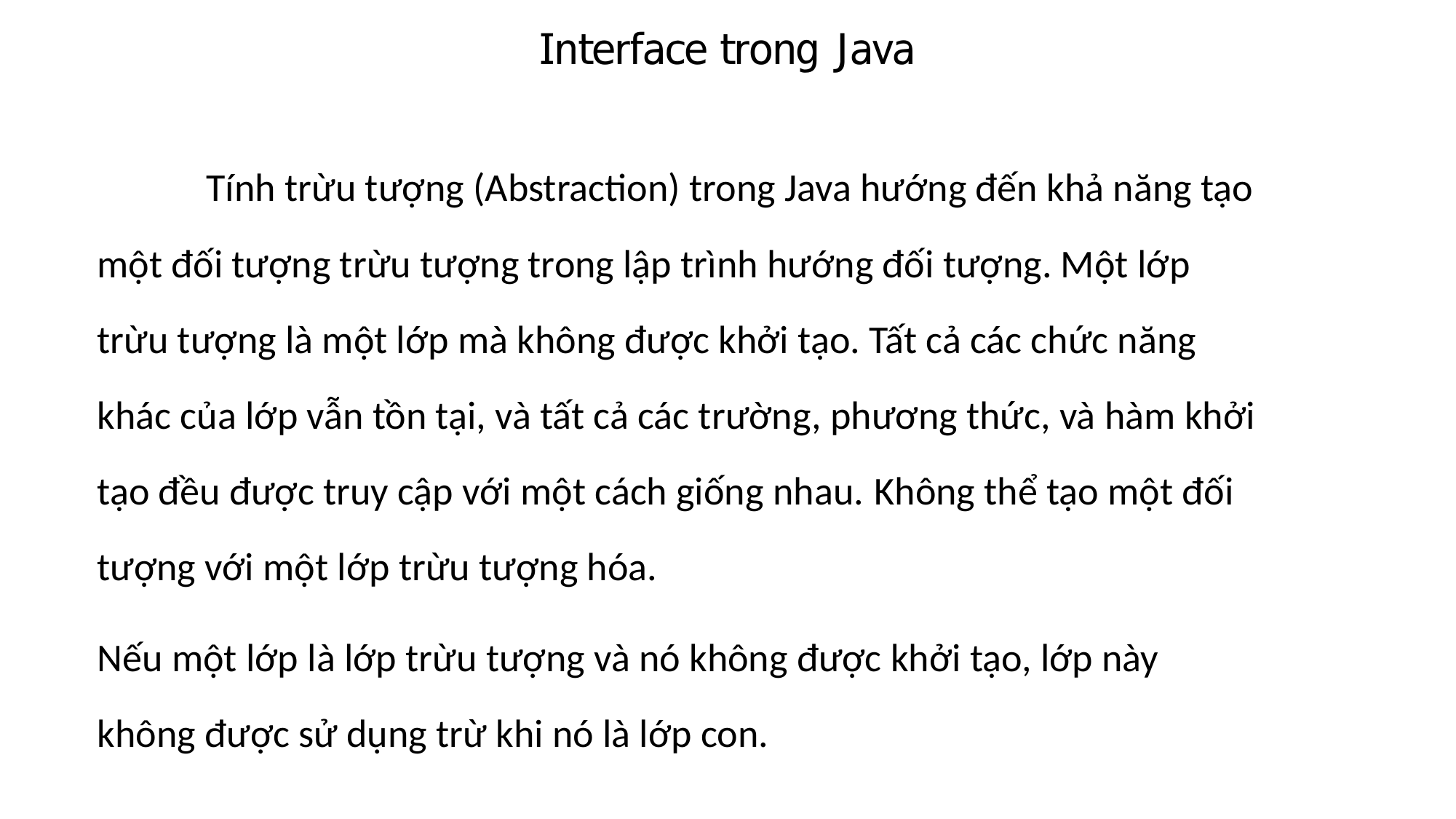

# Interface trong Java
	Tính trừu tượng (Abstraction) trong Java hướng đến khả năng tạo một đối tượng trừu tượng trong lập trình hướng đối tượng. Một lớp trừu tượng là một lớp mà không được khởi tạo. Tất cả các chức năng khác của lớp vẫn tồn tại, và tất cả các trường, phương thức, và hàm khởi tạo đều được truy cập với một cách giống nhau. Không thể tạo một đối tượng với một lớp trừu tượng hóa.
Nếu một lớp là lớp trừu tượng và nó không được khởi tạo, lớp này không được sử dụng trừ khi nó là lớp con.